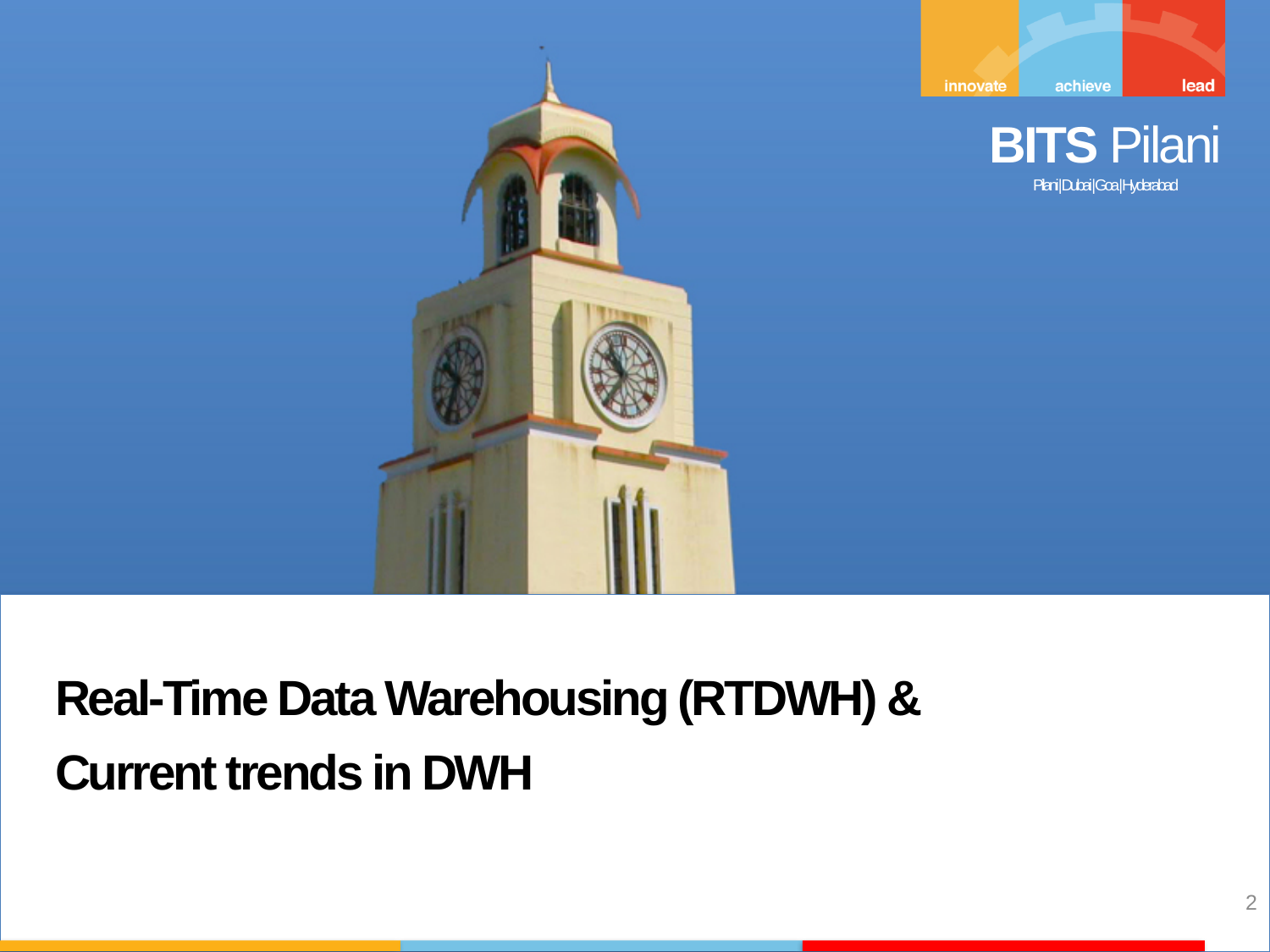

Real-Time Data Warehousing (RTDWH) &
Current trends in DWH
2